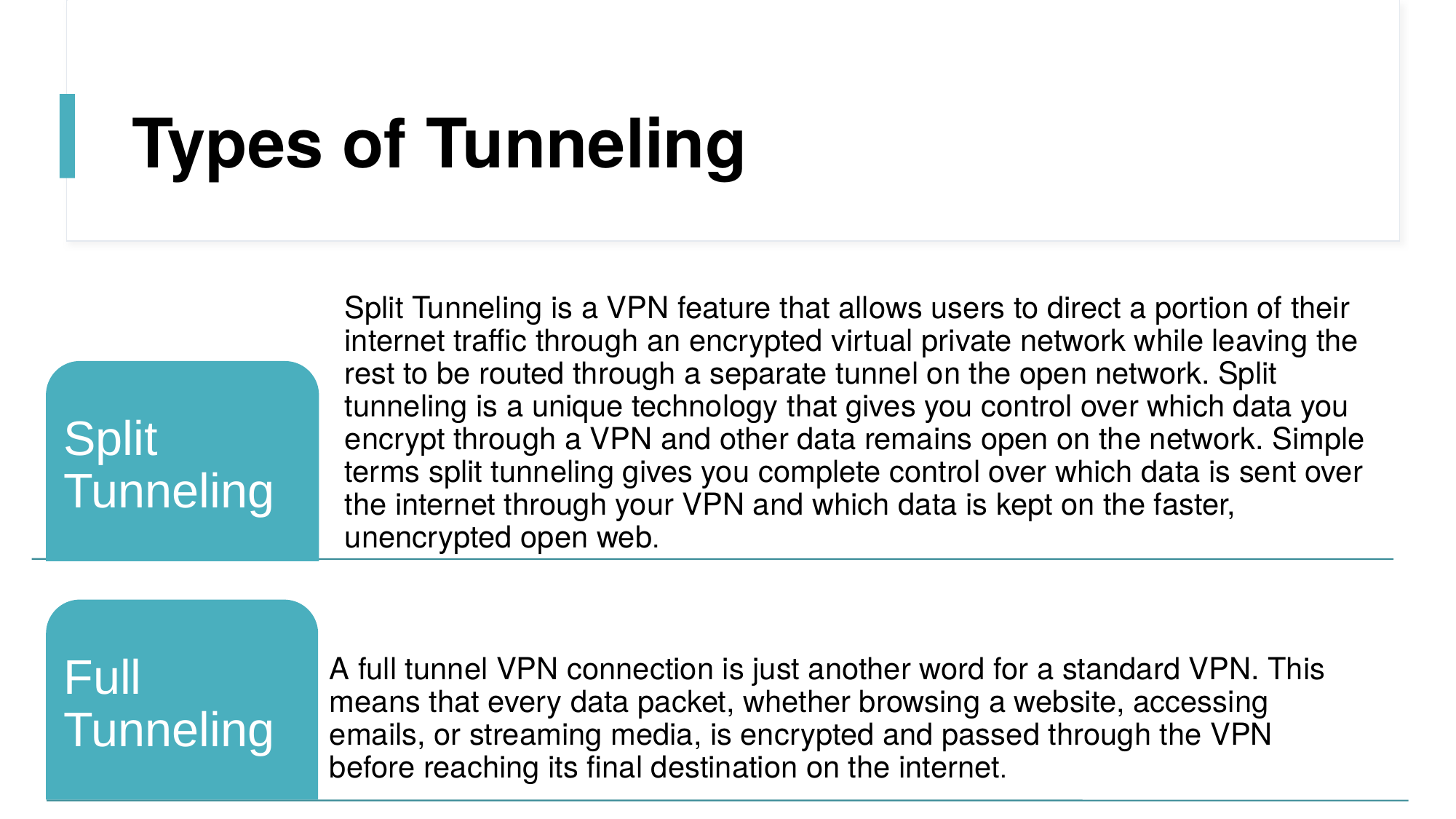

# Types of Tunneling
Split Tunneling is a VPN feature that allows users to direct a portion of their internet traffic through an encrypted virtual private network while leaving the rest to be routed through a separate tunnel on the open network. Split tunneling is a unique technology that gives you control over which data you encrypt through a VPN and other data remains open on the network. Simple terms split tunneling gives you complete control over which data is sent over the internet through your VPN and which data is kept on the faster, unencrypted open web.
Split Tunneling
A full tunnel VPN connection is just another word for a standard VPN. This means that every data packet, whether browsing a website, accessing emails, or streaming media, is encrypted and passed through the VPN before reaching its final destination on the internet.
Full Tunneling